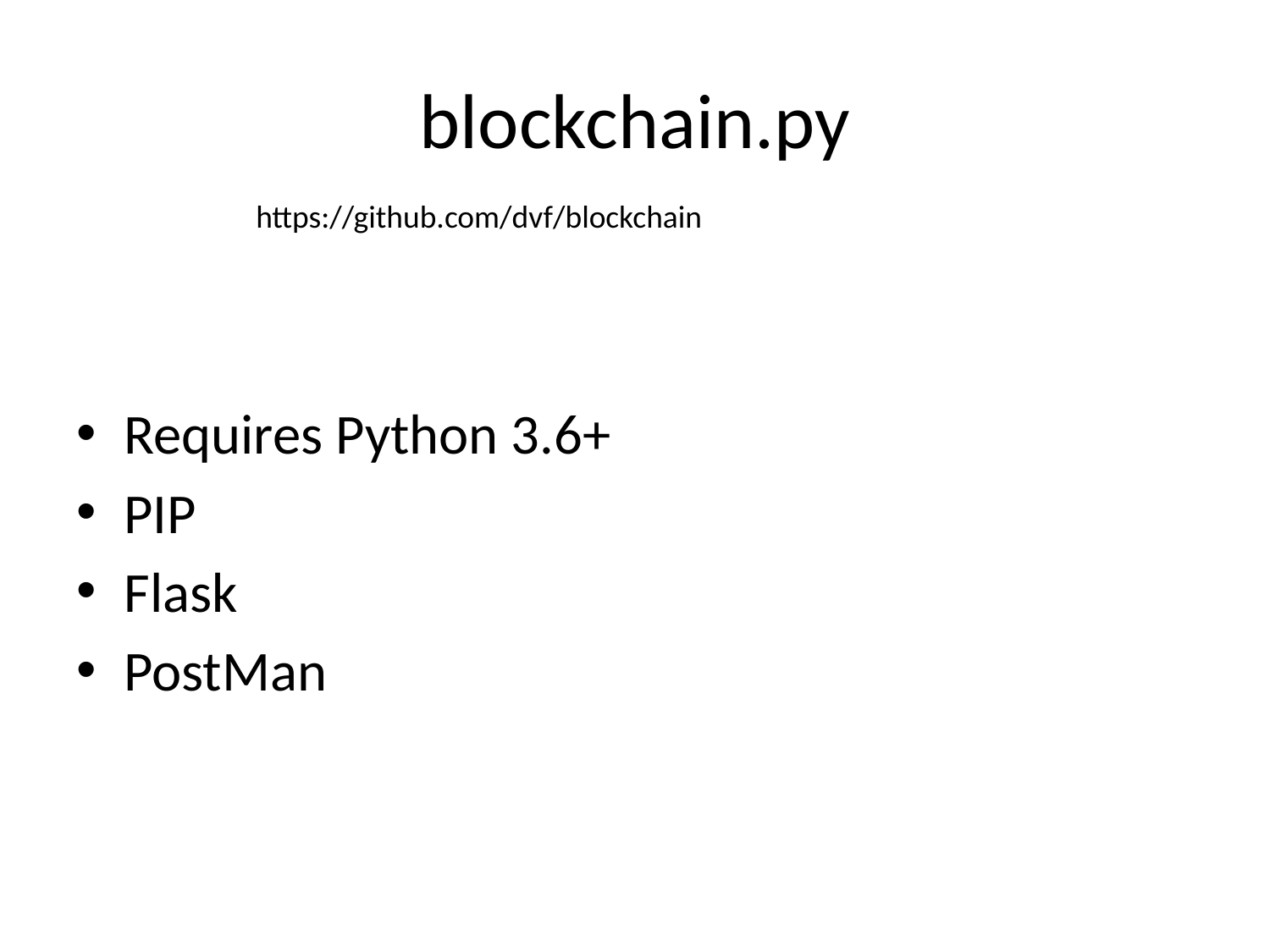

# blockchain.py
https://github.com/dvf/blockchain
Requires Python 3.6+
PIP
Flask
PostMan